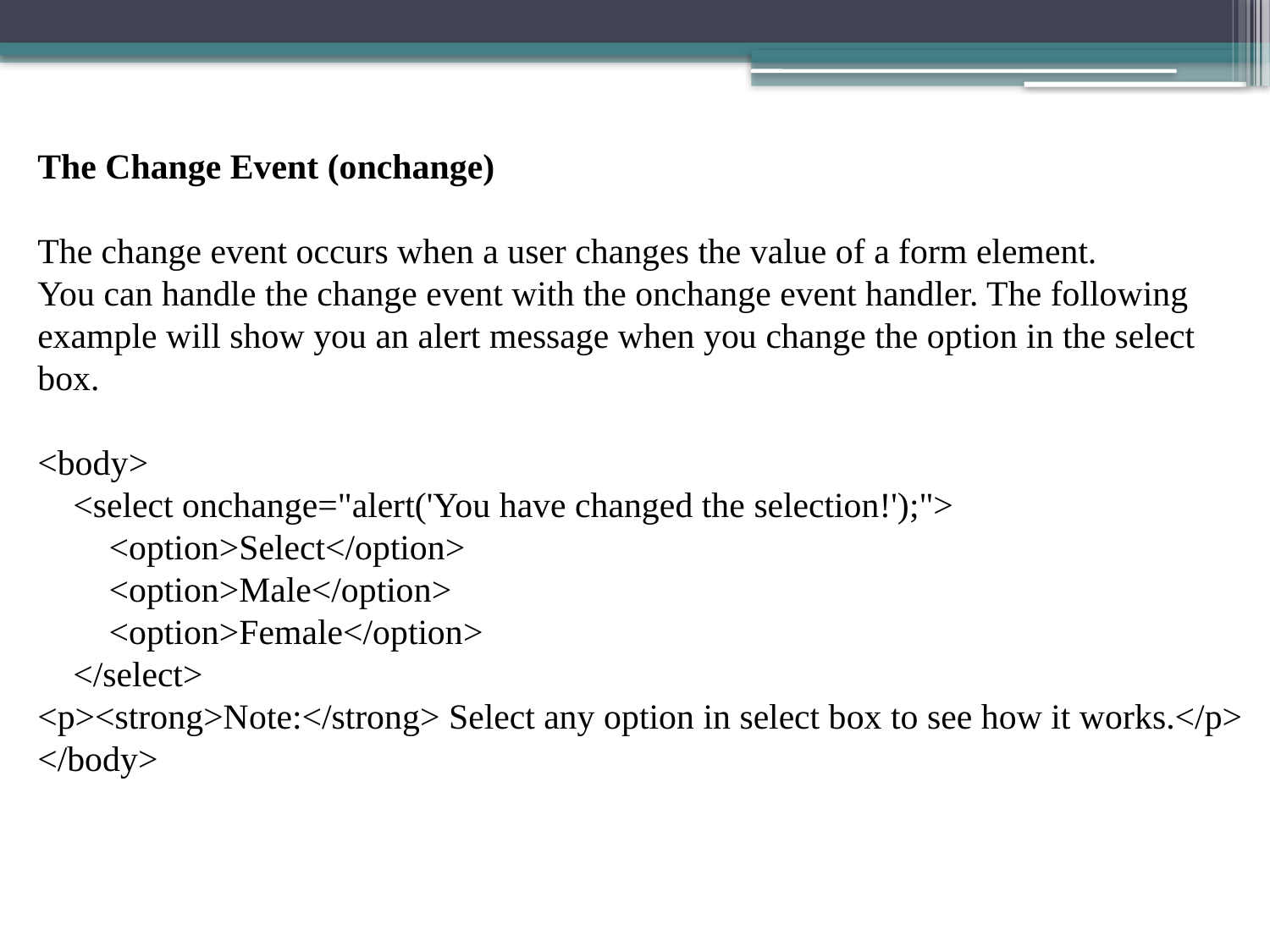

The Change Event (onchange)

The change event occurs when a user changes the value of a form element.
You can handle the change event with the onchange event handler. The following example will show you an alert message when you change the option in the select box.

<body>
    <select onchange="alert('You have changed the selection!');">
        <option>Select</option>
        <option>Male</option>
        <option>Female</option>
    </select>
<p><strong>Note:</strong> Select any option in select box to see how it works.</p>
</body>